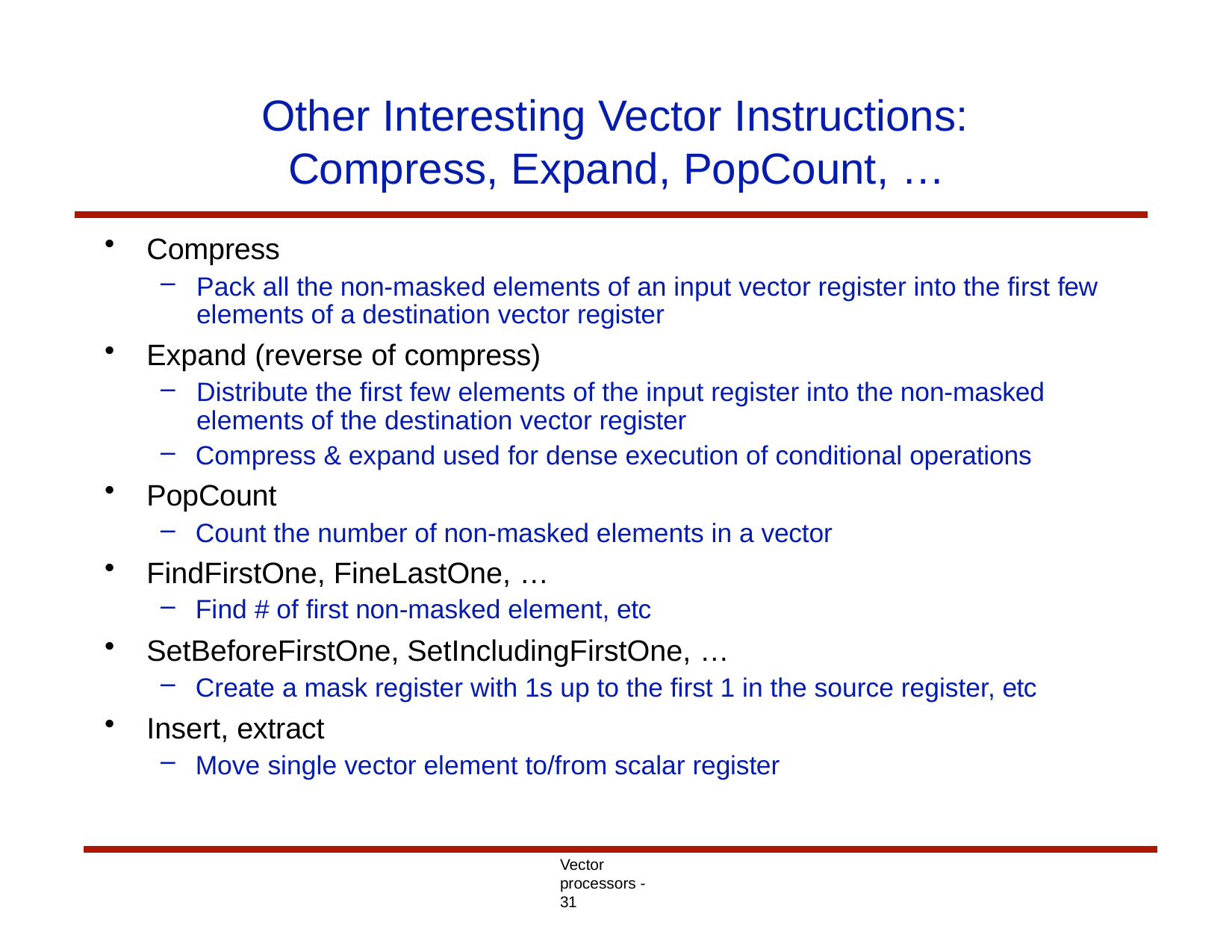

# Other Interesting Vector Instructions: Compress, Expand, PopCount, …
Compress
Pack all the non-masked elements of an input vector register into the first few elements of a destination vector register
Expand (reverse of compress)
Distribute the first few elements of the input register into the non-masked elements of the destination vector register
Compress & expand used for dense execution of conditional operations
PopCount
Count the number of non-masked elements in a vector
FindFirstOne, FineLastOne, …
Find # of first non-masked element, etc
SetBeforeFirstOne, SetIncludingFirstOne, …
Create a mask register with 1s up to the first 1 in the source register, etc
Insert, extract
Move single vector element to/from scalar register

Vector processors - 31